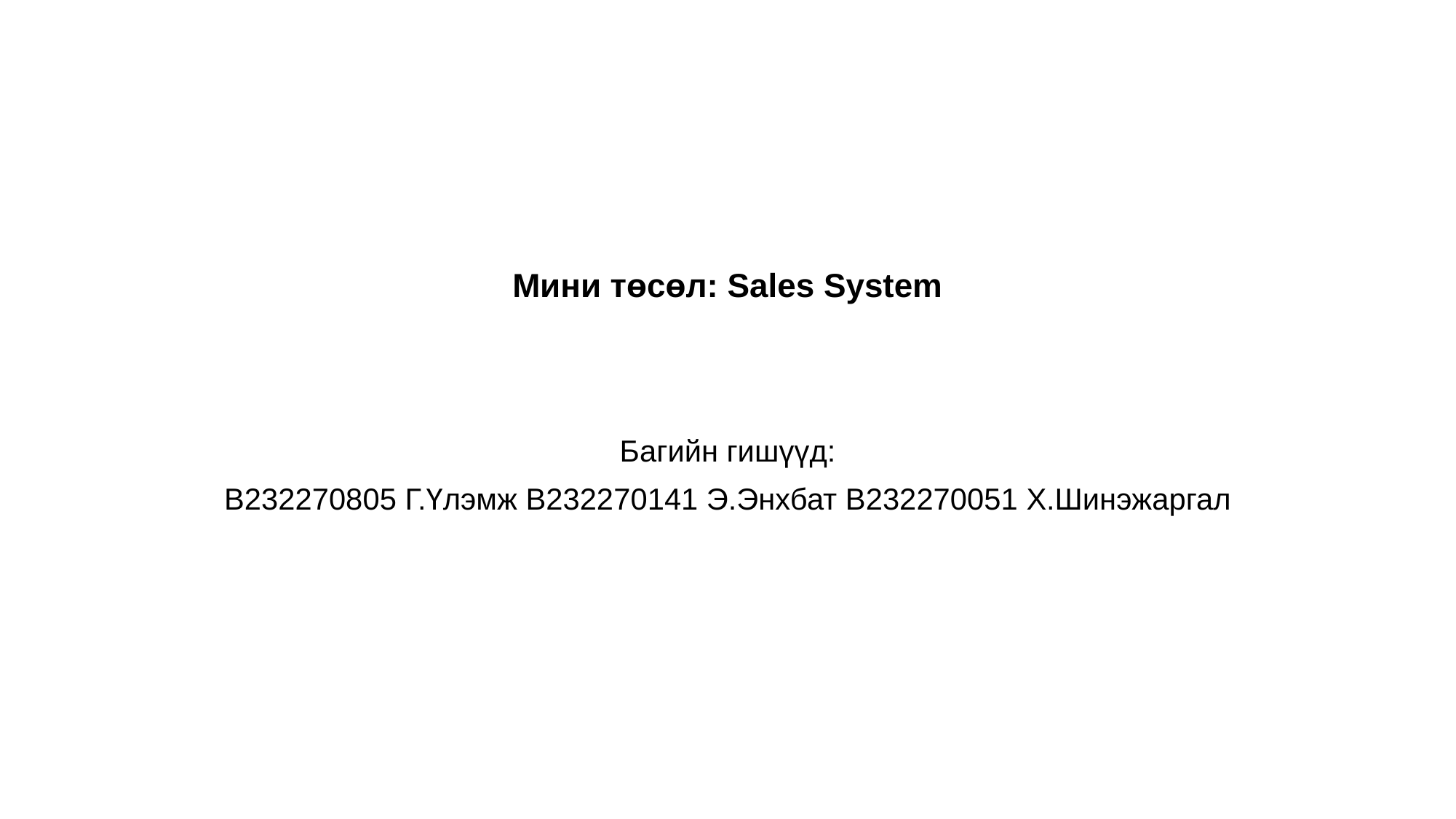

# Мини төсөл: Sales System
Багийн гишүүд:
B232270805 Г.Үлэмж B232270141 Э.Энхбат B232270051 Х.Шинэжаргал